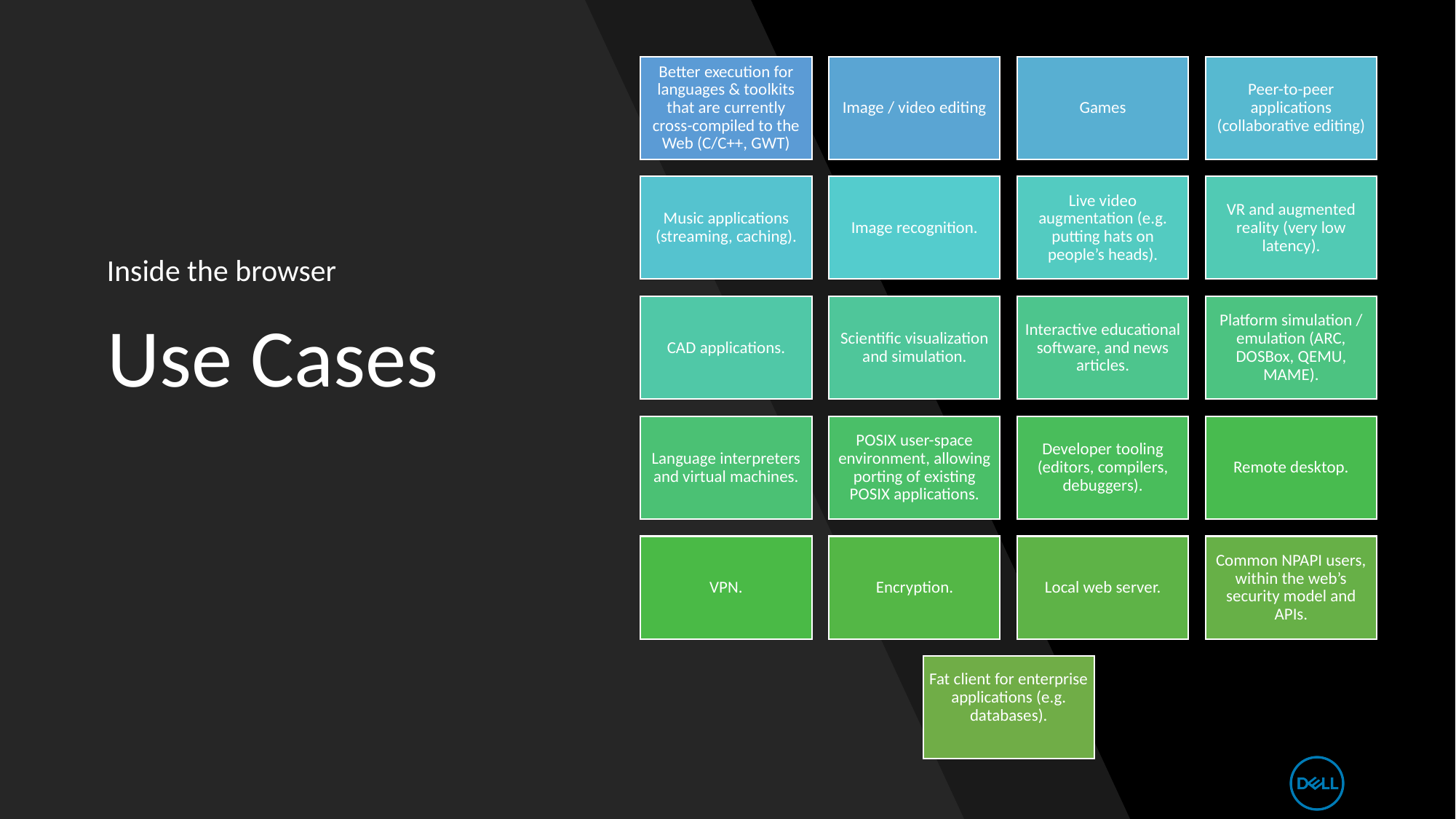

Better execution for languages & toolkits that are currently cross-compiled to the Web (C/C++, GWT)
Image / video editing
Games
Peer-to-peer applications (collaborative editing)
Music applications (streaming, caching).
Image recognition.
Live video augmentation (e.g. putting hats on people’s heads).
VR and augmented reality (very low latency).
CAD applications.
Scientific visualization and simulation.
Interactive educational software, and news articles.
Platform simulation / emulation (ARC, DOSBox, QEMU, MAME).
Language interpreters and virtual machines.
POSIX user-space environment, allowing porting of existing POSIX applications.
Developer tooling (editors, compilers, debuggers).
Remote desktop.
VPN.
Encryption.
Local web server.
Common NPAPI users, within the web’s security model and APIs.
Fat client for enterprise applications (e.g. databases).
Inside the browser
# Use Cases